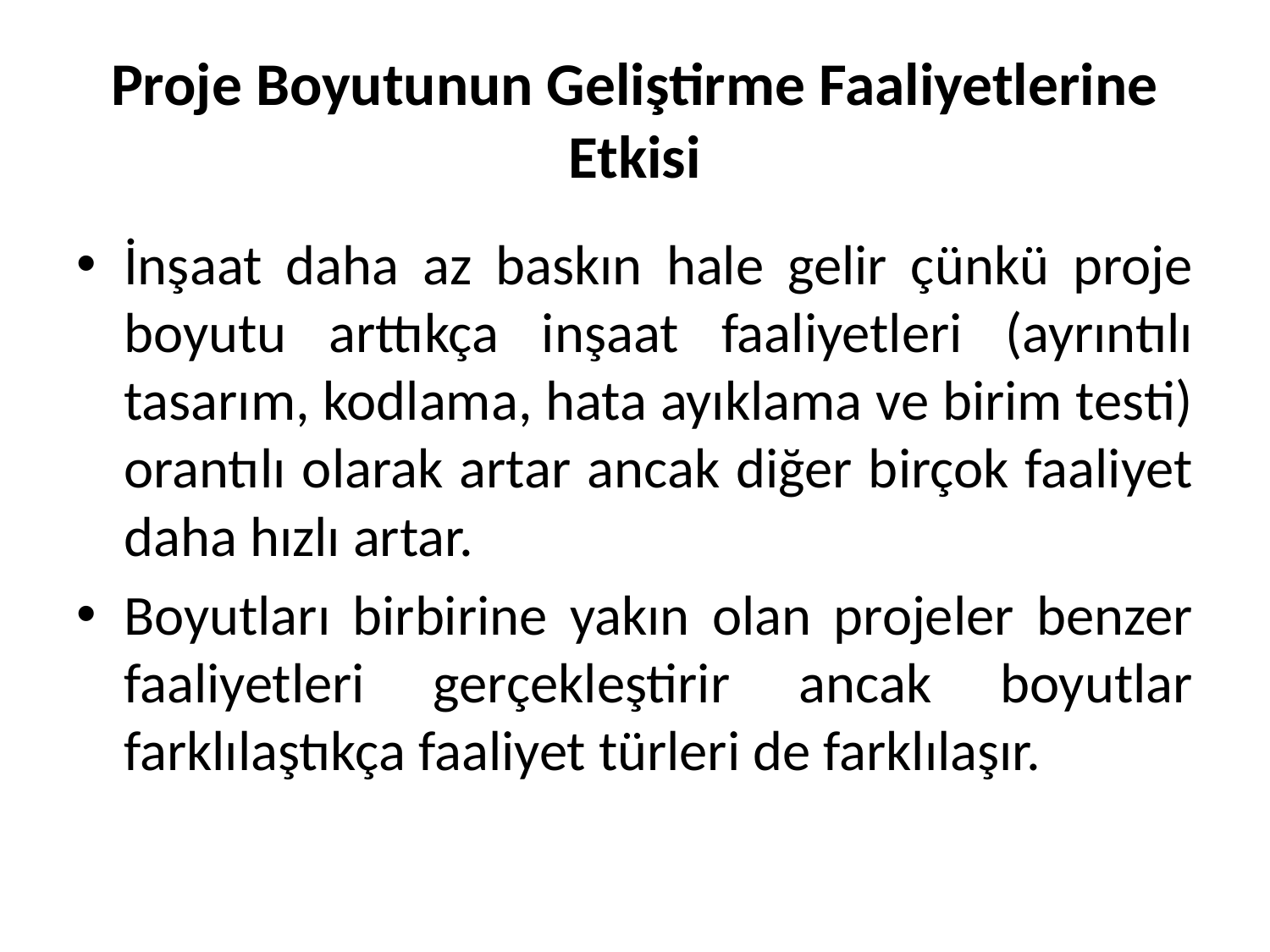

# Proje Boyutunun Geliştirme Faaliyetlerine Etkisi
İnşaat daha az baskın hale gelir çünkü proje boyutu arttıkça inşaat faaliyetleri (ayrıntılı tasarım, kodlama, hata ayıklama ve birim testi) orantılı olarak artar ancak diğer birçok faaliyet daha hızlı artar.
Boyutları birbirine yakın olan projeler benzer faaliyetleri gerçekleştirir ancak boyutlar farklılaştıkça faaliyet türleri de farklılaşır.